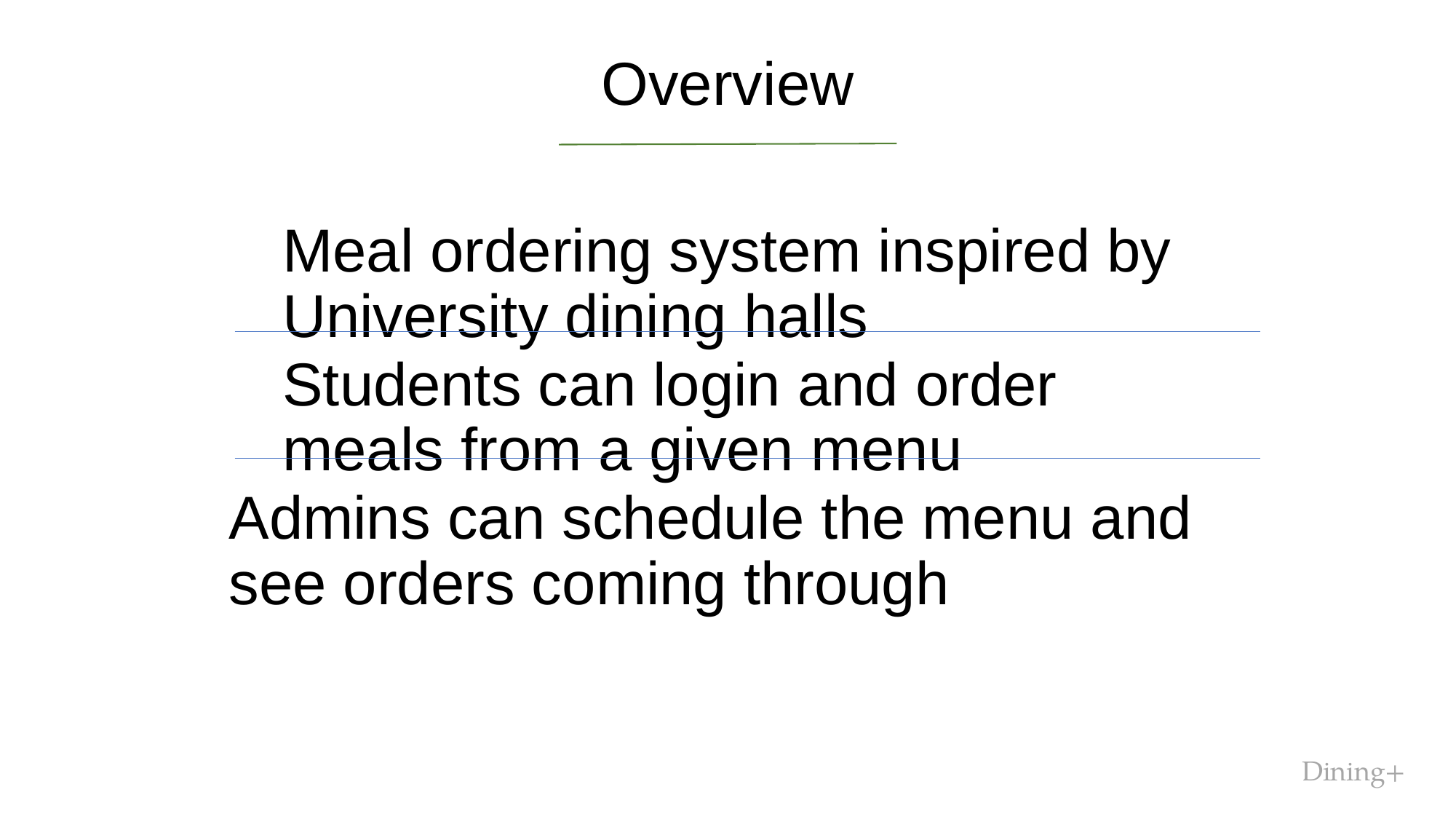

# Overview
Meal ordering system inspired by University dining halls

Students can login and order meals from a given menu

Admins can schedule the menu and see orders coming through

Dining+